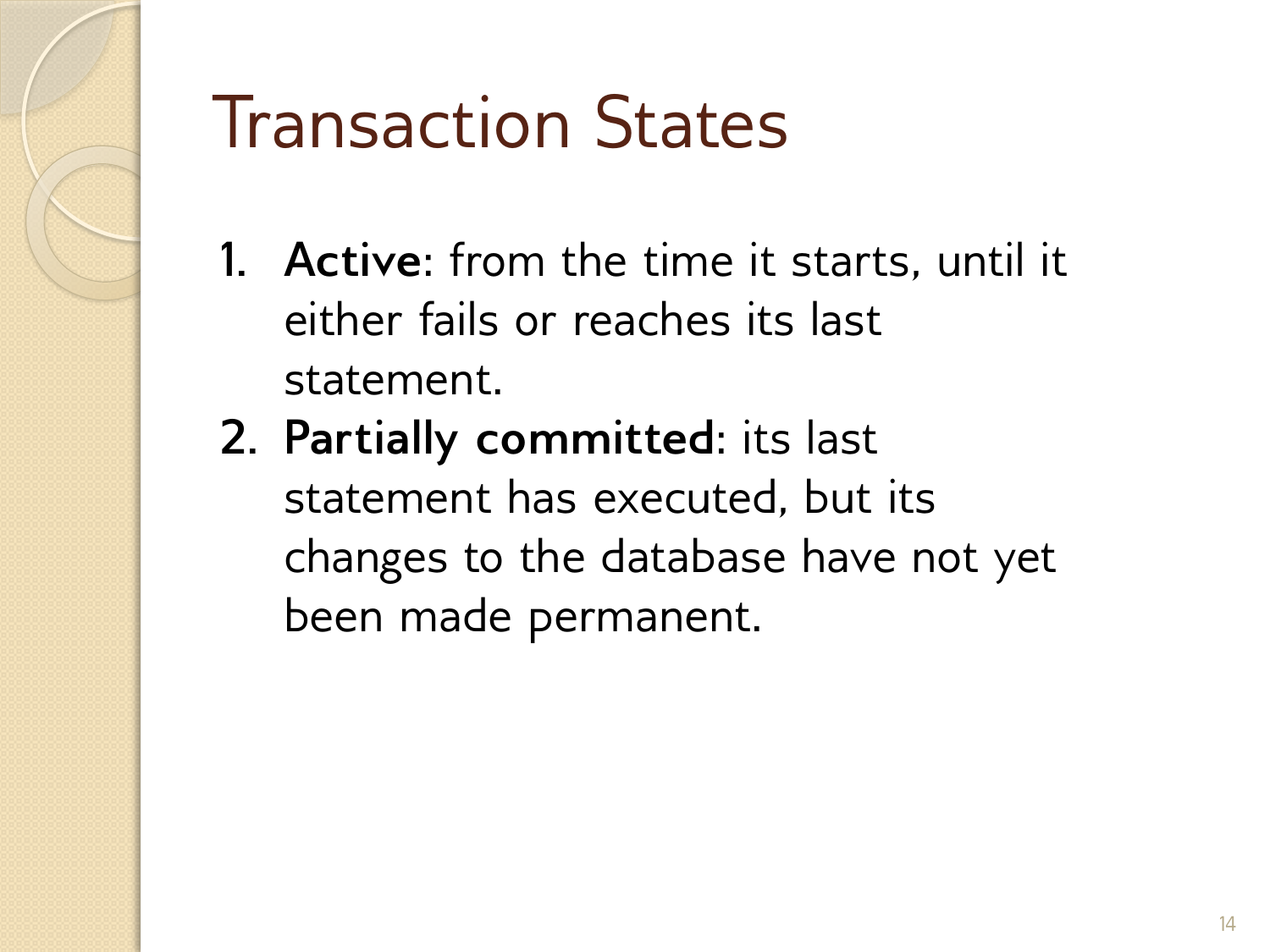

# Transaction States
Active: from the time it starts, until it either fails or reaches its last statement.
Partially committed: its last statement has executed, but its changes to the database have not yet been made permanent.
14